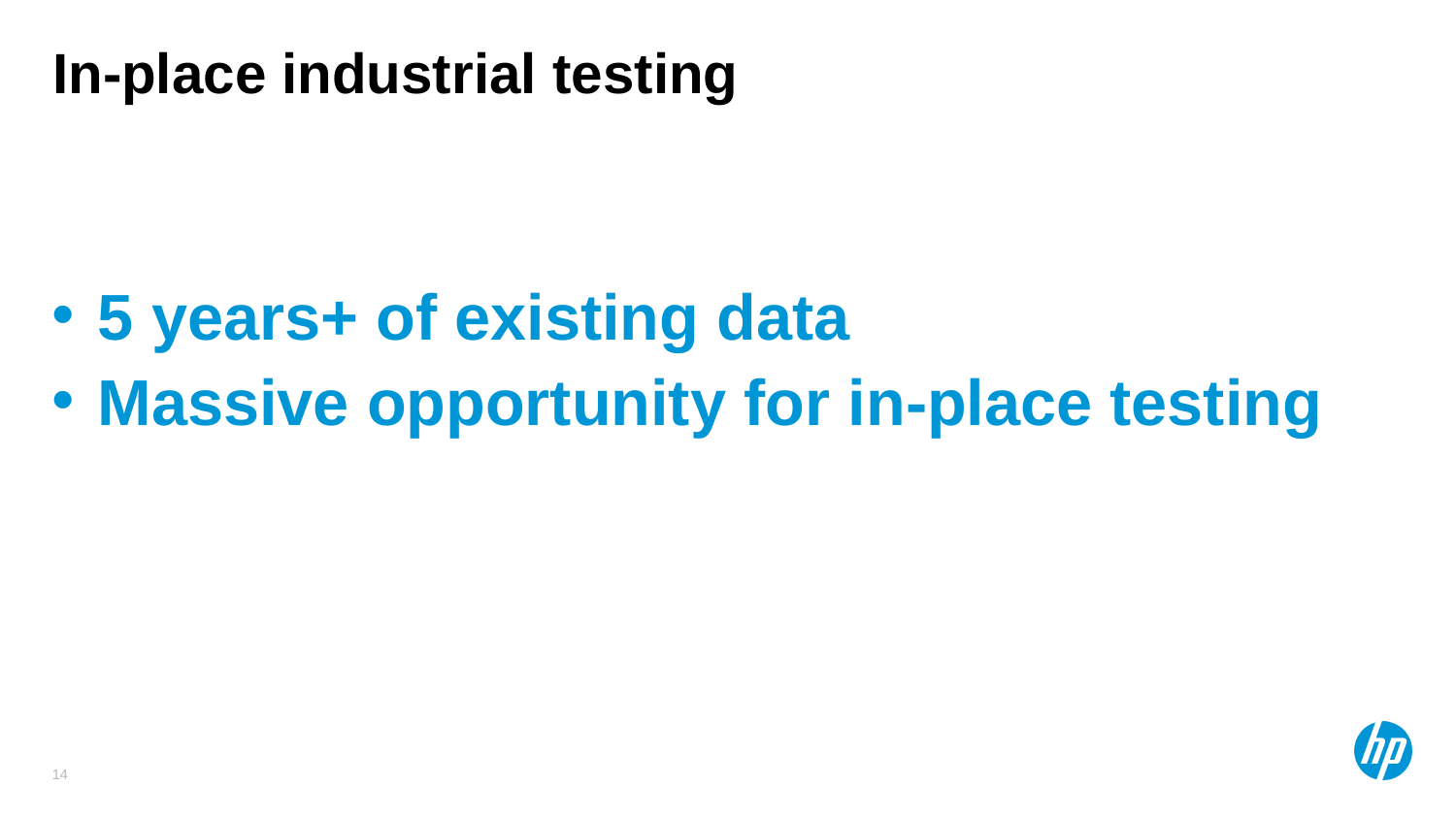

# In-place industrial testing

5 years+ of existing data
Massive opportunity for in-place testing